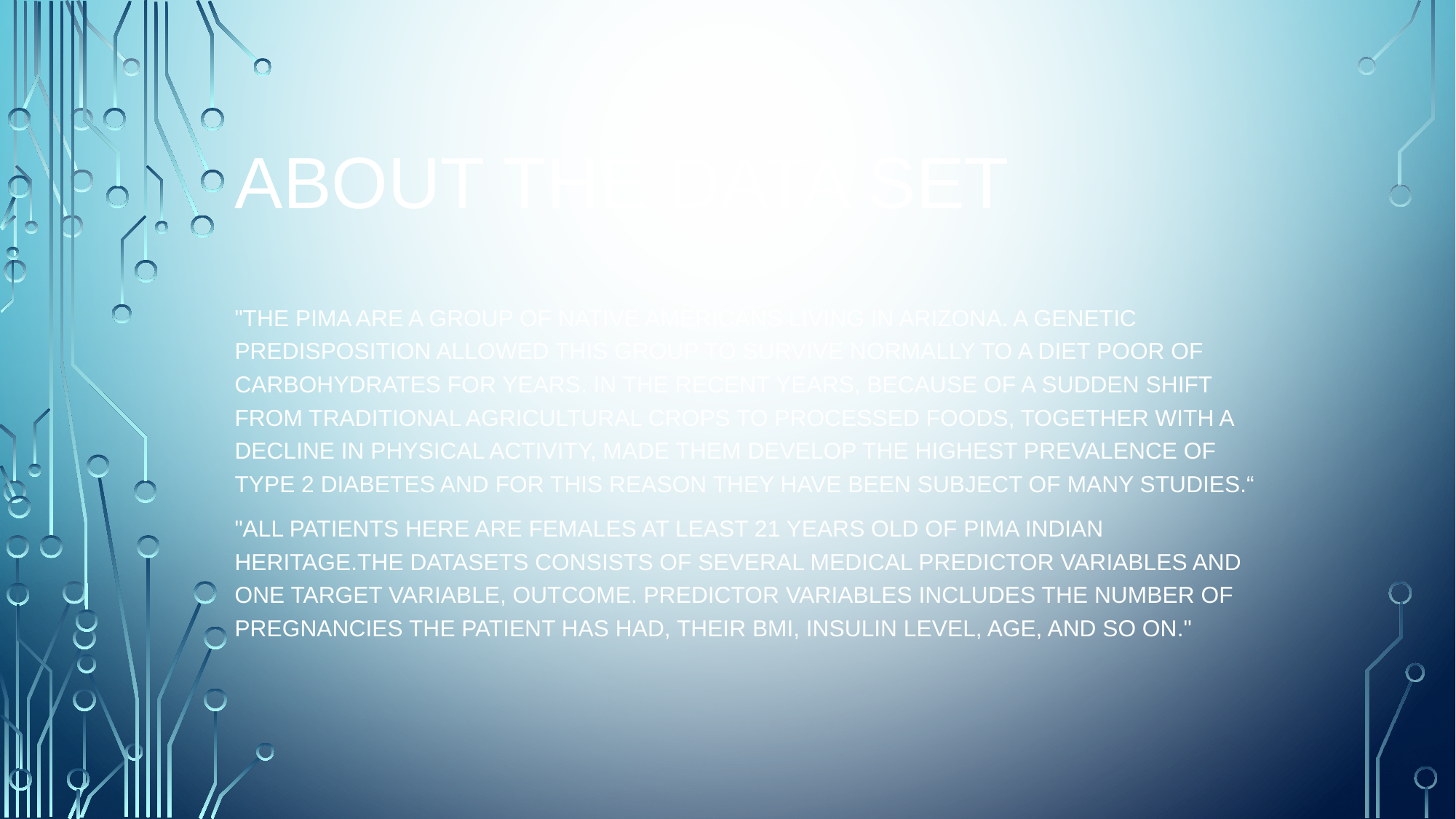

About thE data SET
"The Pima are a group of Native Americans living in Arizona. A genetic predisposition allowed this group to survive normally to a diet poor of carbohydrates for years. In the recent years, because of a sudden shift from traditional agricultural crops to processed foods, together with a decline in physical activity, made them develop the highest prevalence of type 2 diabetes and for this reason they have been subject of many studies.“
"All patients here are females at least 21 years old of Pima Indian heritage.The datasets consists of several medical predictor variables and one target variable, Outcome. Predictor variables includes the number of pregnancies the patient has had, their BMI, insulin level, age, and so on."